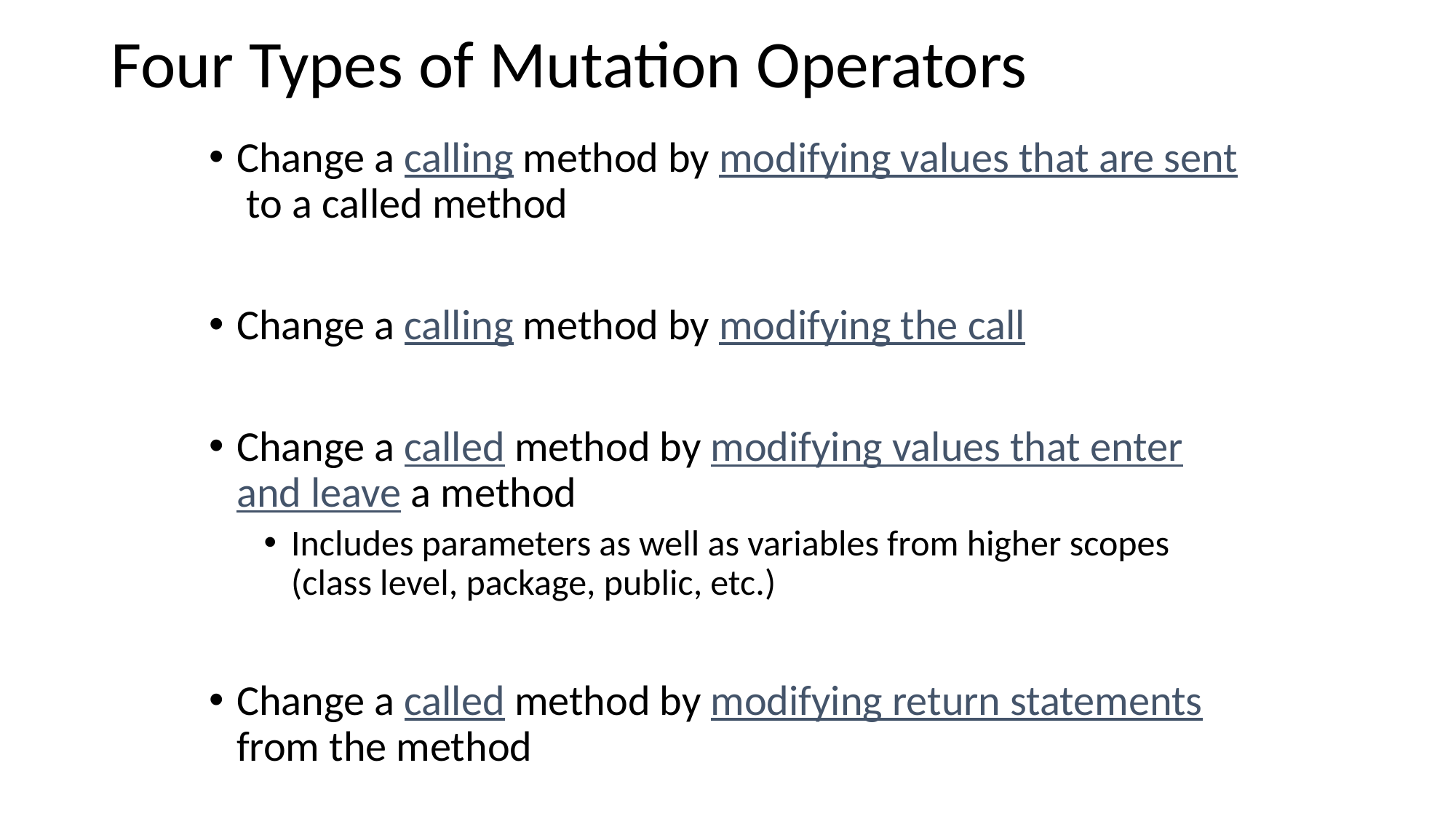

# Four Types of Mutation Operators
Change a calling method by modifying values that are sent  to a called method

Change a calling method by modifying the call

Change a called method by modifying values that enter and leave a method
Includes parameters as well as variables from higher scopes (class level, package, public, etc.)

Change a called method by modifying return statements from the method